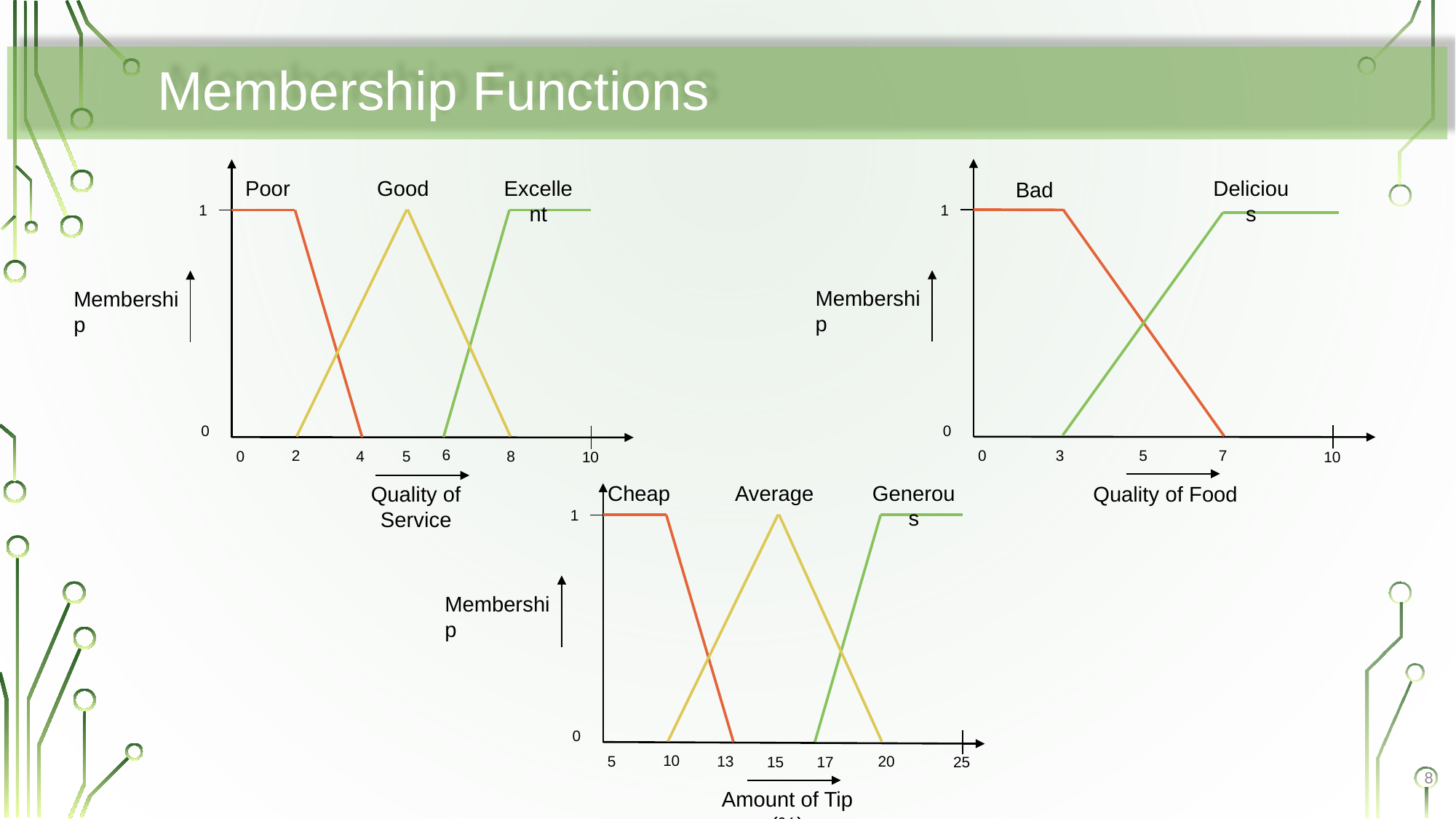

# Membership Functions
Good
Excellent
Delicious
Poor
Bad
1
1
Membership
Membership
0
0
6
3
2
7
5
0
5
4
0
8
10
10
Average
Generous
Cheap
Quality of Food
Quality of Service
1
Membership
0
10
13
5
20
17
15
25
8
Amount of Tip (%)